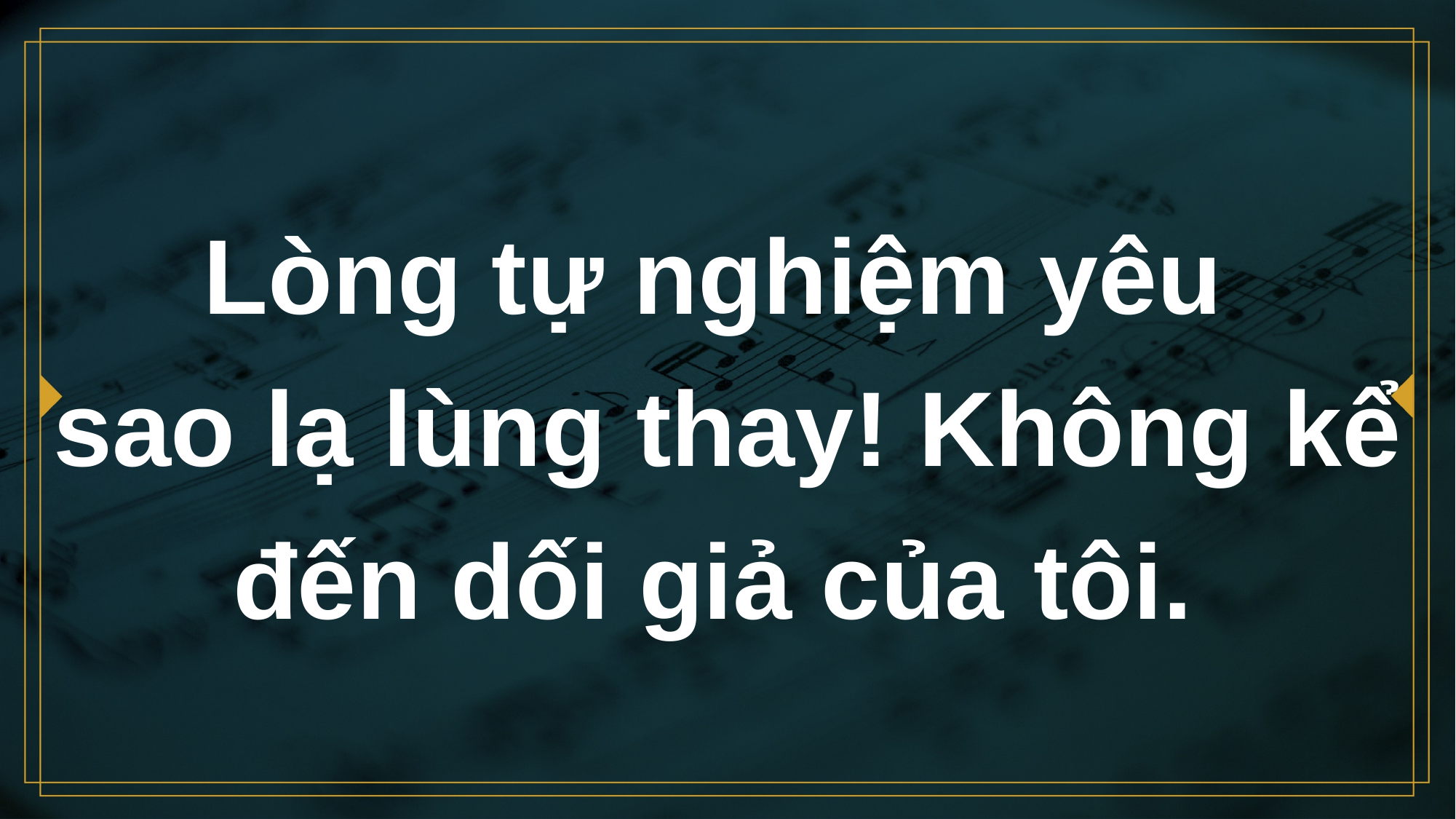

# Lòng tự nghiệm yêu sao lạ lùng thay! Không kể đến dối giả của tôi.